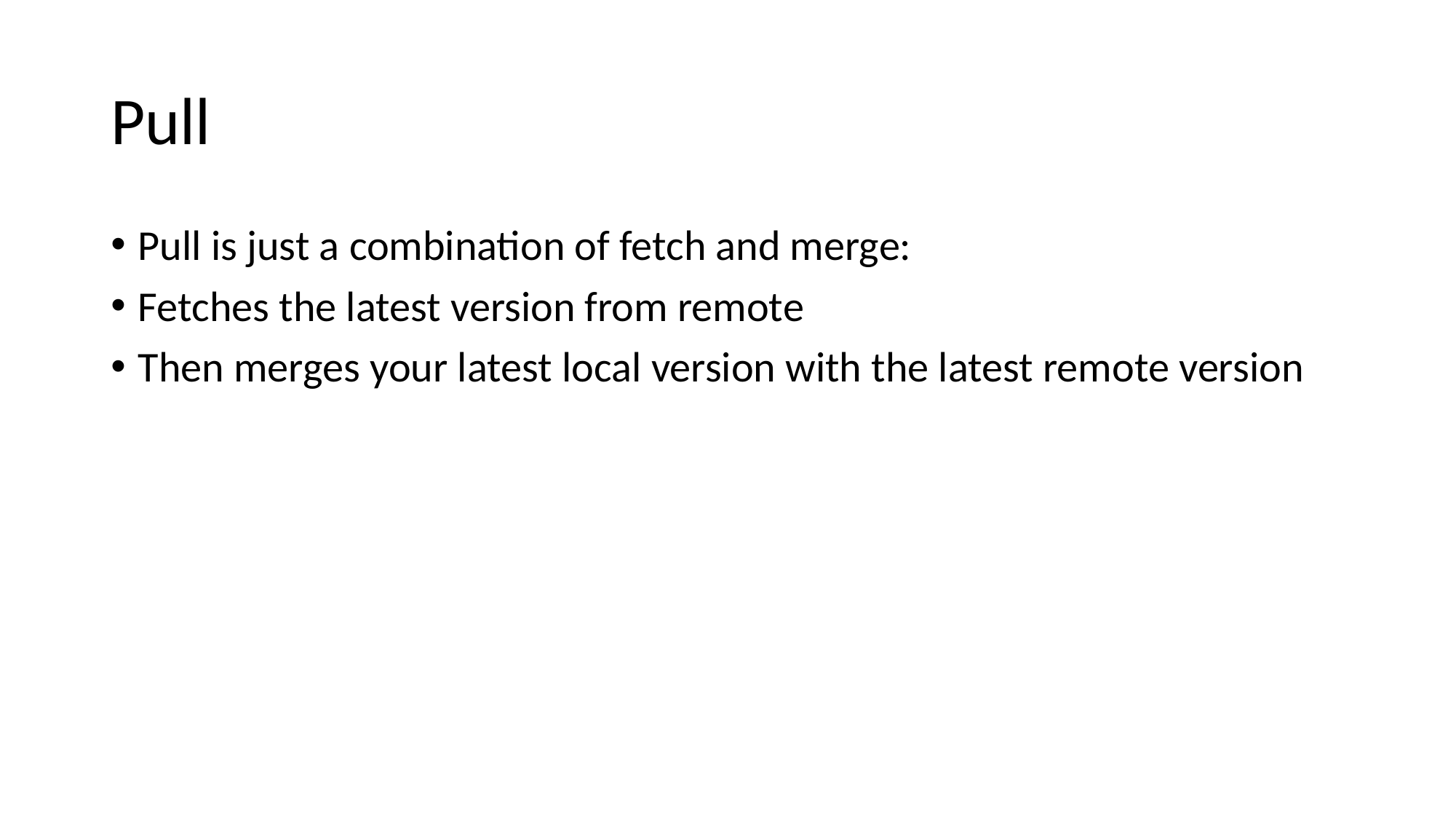

# Pull
Pull is just a combination of fetch and merge:
Fetches the latest version from remote
Then merges your latest local version with the latest remote version